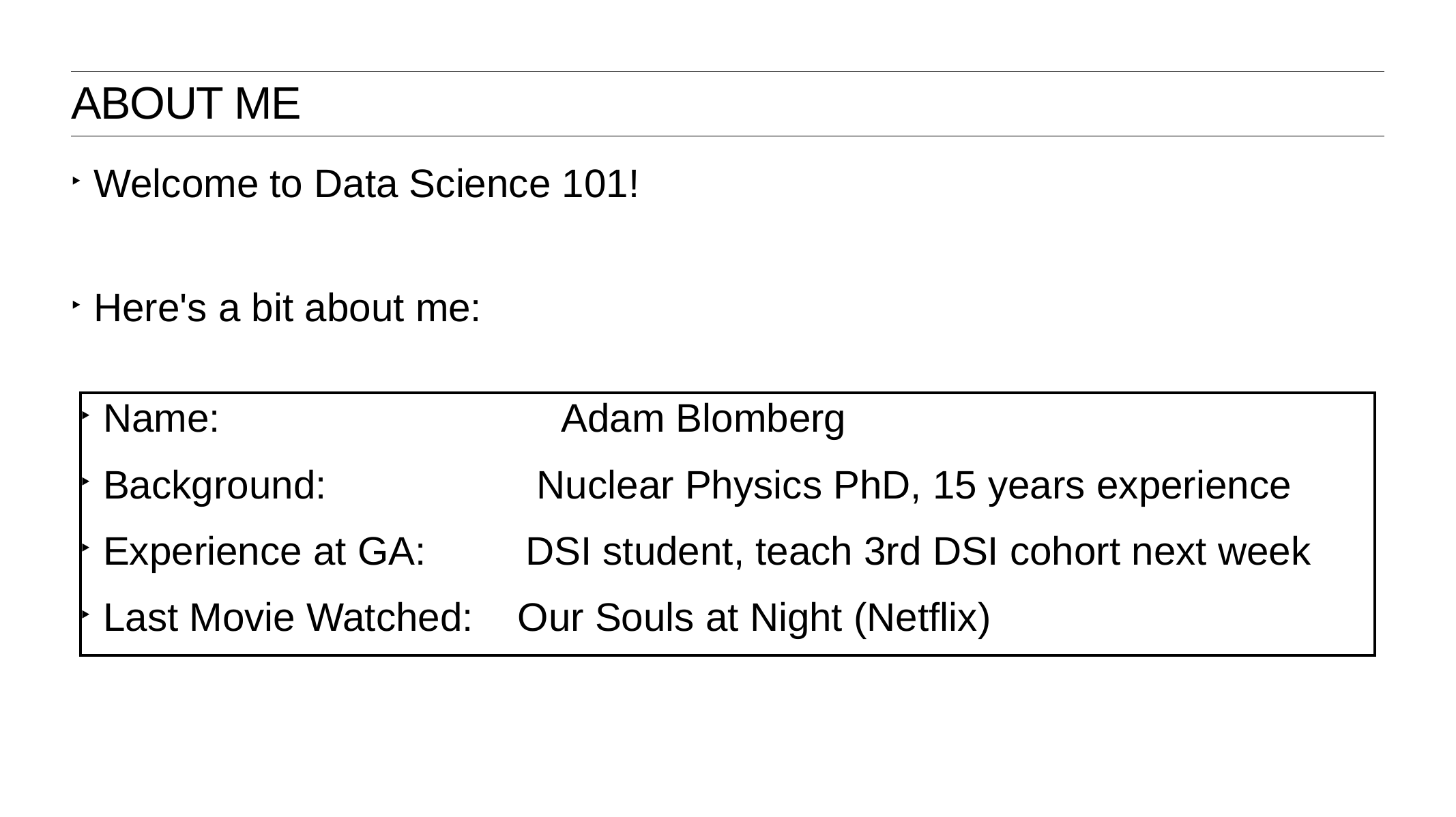

About Me
Welcome to Data Science 101!

Here's a bit about me:
Name:                               Adam Blomberg
Background:                   Nuclear Physics PhD, 15 years experience
Experience at GA:         DSI student, teach 3rd DSI cohort next week
Last Movie Watched:    Our Souls at Night (Netflix)